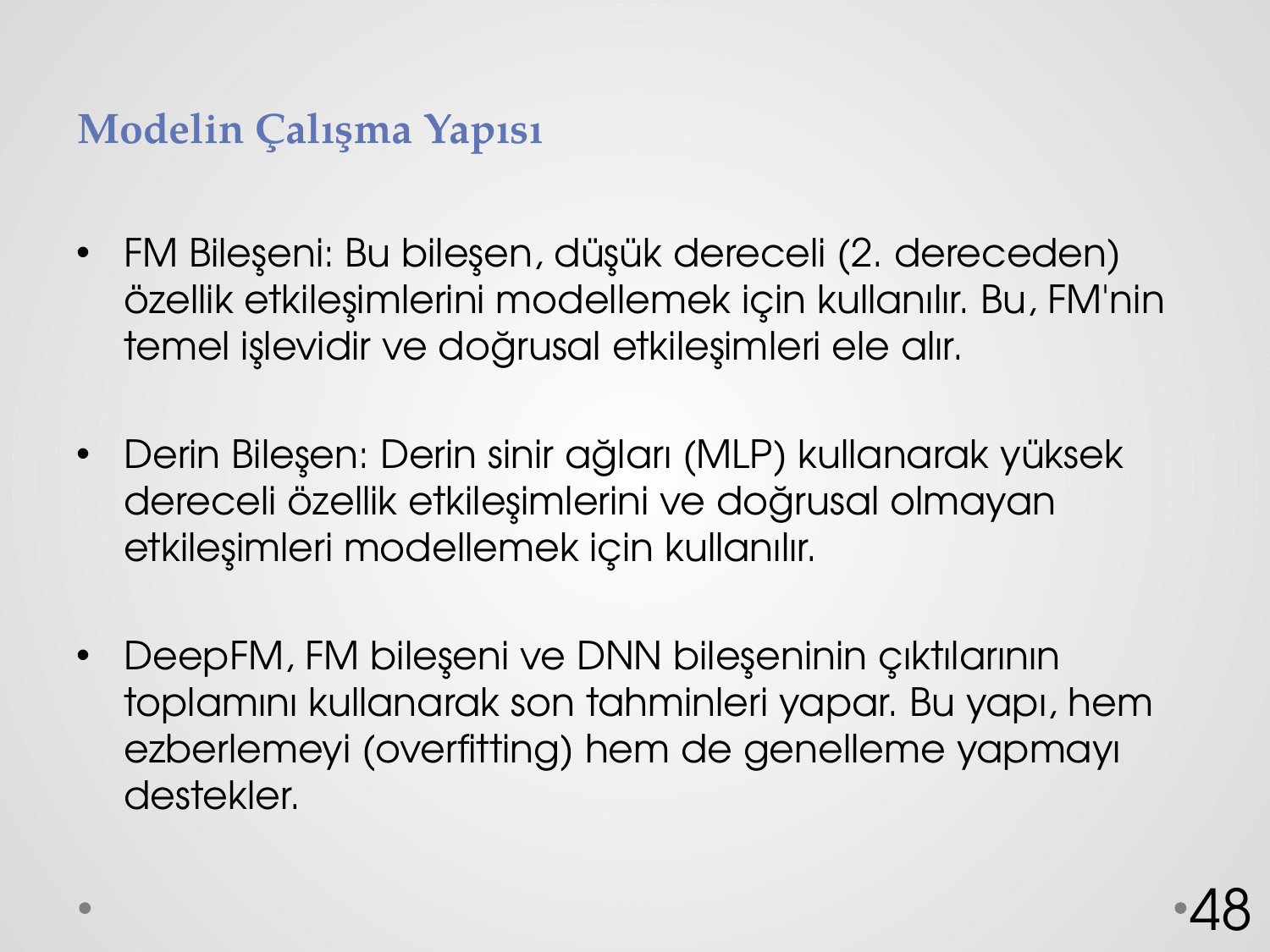

# Modelin Çalışma Yapısı
FM Bileşeni: Bu bileşen, düşük dereceli (2. dereceden) özellik etkileşimlerini modellemek için kullanılır. Bu, FM'nin temel işlevidir ve doğrusal etkileşimleri ele alır.

Derin Bileşen: Derin sinir ağları (MLP) kullanarak yüksek dereceli özellik etkileşimlerini ve doğrusal olmayan etkileşimleri modellemek için kullanılır.

DeepFM, FM bileşeni ve DNN bileşeninin çıktılarının toplamını kullanarak son tahminleri yapar. Bu yapı, hem ezberlemeyi (overfitting) hem de genelleme yapmayı destekler.

48